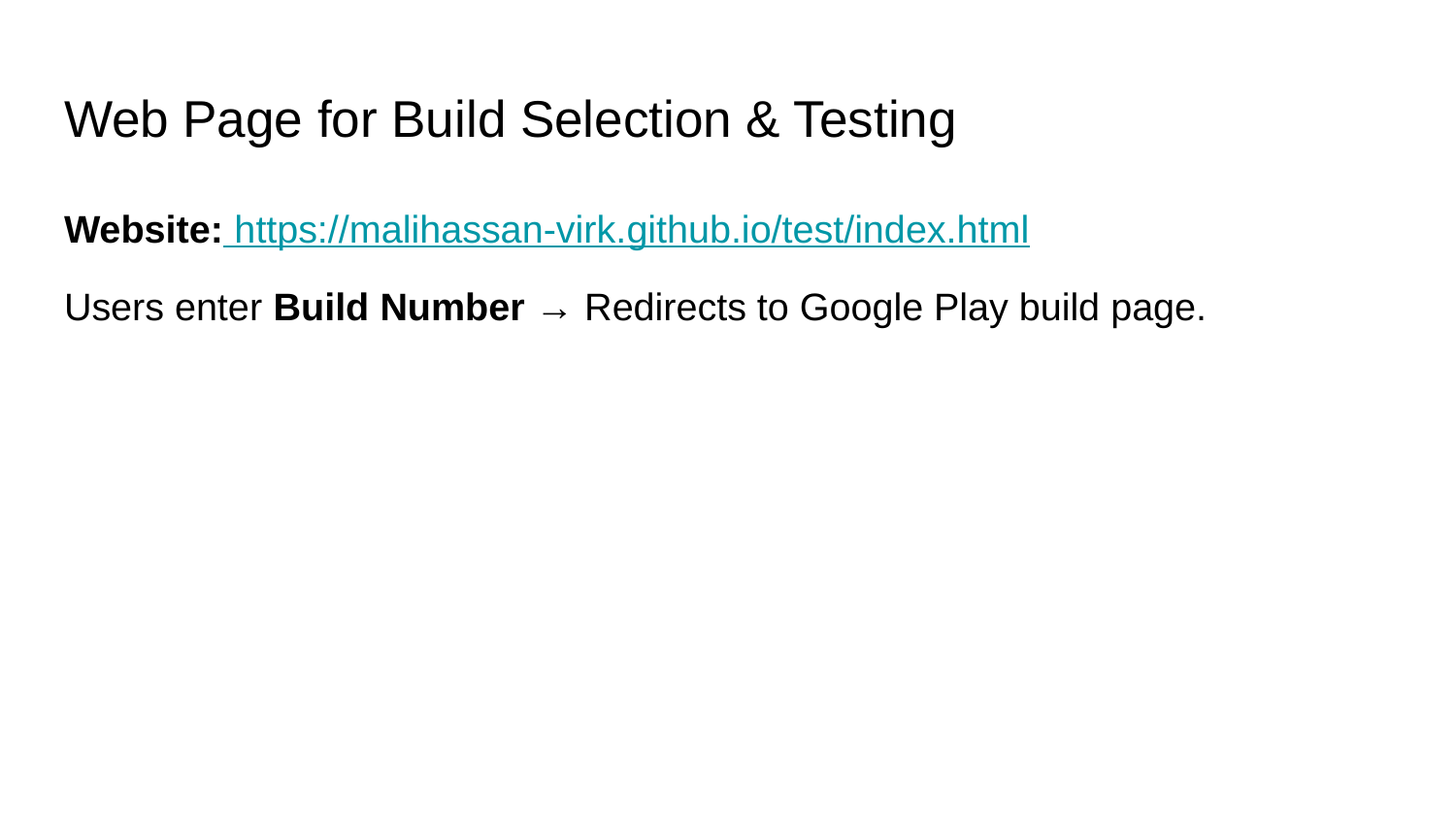

# Web Page for Build Selection & Testing
Website: https://malihassan-virk.github.io/test/index.html
Users enter Build Number → Redirects to Google Play build page.